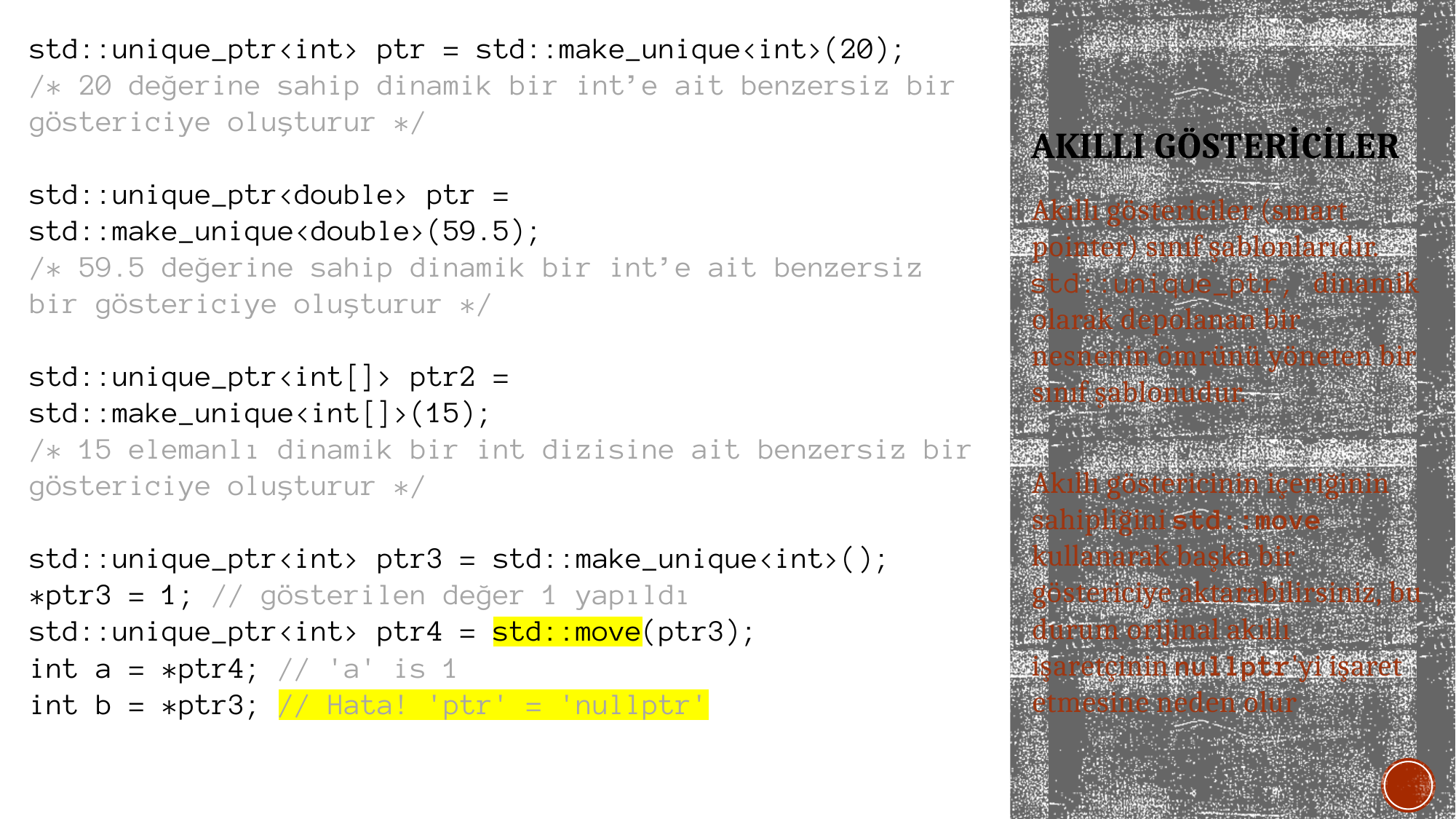

std::unique_ptr<int> ptr = std::make_unique<int>(20);
/* 20 değerine sahip dinamik bir int’e ait benzersiz bir göstericiye oluşturur */

std::unique_ptr<double> ptr = std::make_unique<double>(59.5);
/* 59.5 değerine sahip dinamik bir int’e ait benzersiz bir göstericiye oluşturur */

std::unique_ptr<int[]> ptr2 = std::make_unique<int[]>(15);
/* 15 elemanlı dinamik bir int dizisine ait benzersiz bir göstericiye oluşturur */

std::unique_ptr<int> ptr3 = std::make_unique<int>();
*ptr3 = 1; // gösterilen değer 1 yapıldı
std::unique_ptr<int> ptr4 = std::move(ptr3);
int a = *ptr4; // 'a' is 1
int b = *ptr3; // Hata! 'ptr' = 'nullptr'

# Akıllı gÖSTERİCİLER
Akıllı göstericiler (smart pointer) sınıf şablonlarıdır. std::unique_ptr, dinamik olarak depolanan bir nesnenin ömrünü yöneten bir sınıf şablonudur.

Akıllı göstericinin içeriğinin sahipliğini std::move kullanarak başka bir göstericiye aktarabilirsiniz, bu durum orijinal akıllı işaretçinin nullptr'yi işaret etmesine neden olur